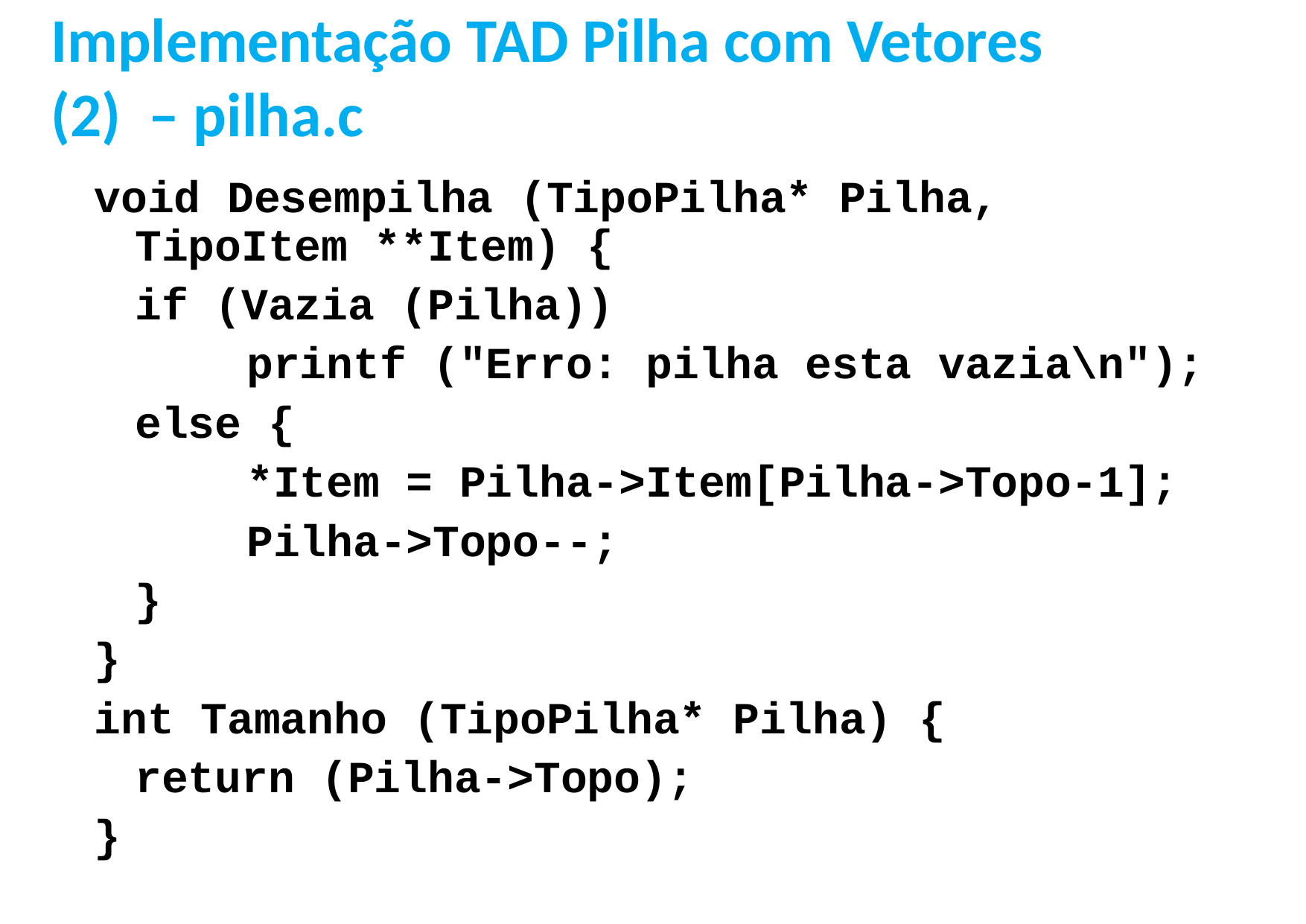

Implementação TAD Pilha com Vetores (2)  – pilha.c
void Desempilha (TipoPilha* Pilha, TipoItem **Item) {
	if (Vazia (Pilha))
		printf ("Erro: pilha esta vazia\n");
	else {
		*Item = Pilha->Item[Pilha->Topo-1];
		Pilha->Topo--;
	}
}
int Tamanho (TipoPilha* Pilha) {
	return (Pilha->Topo);
}